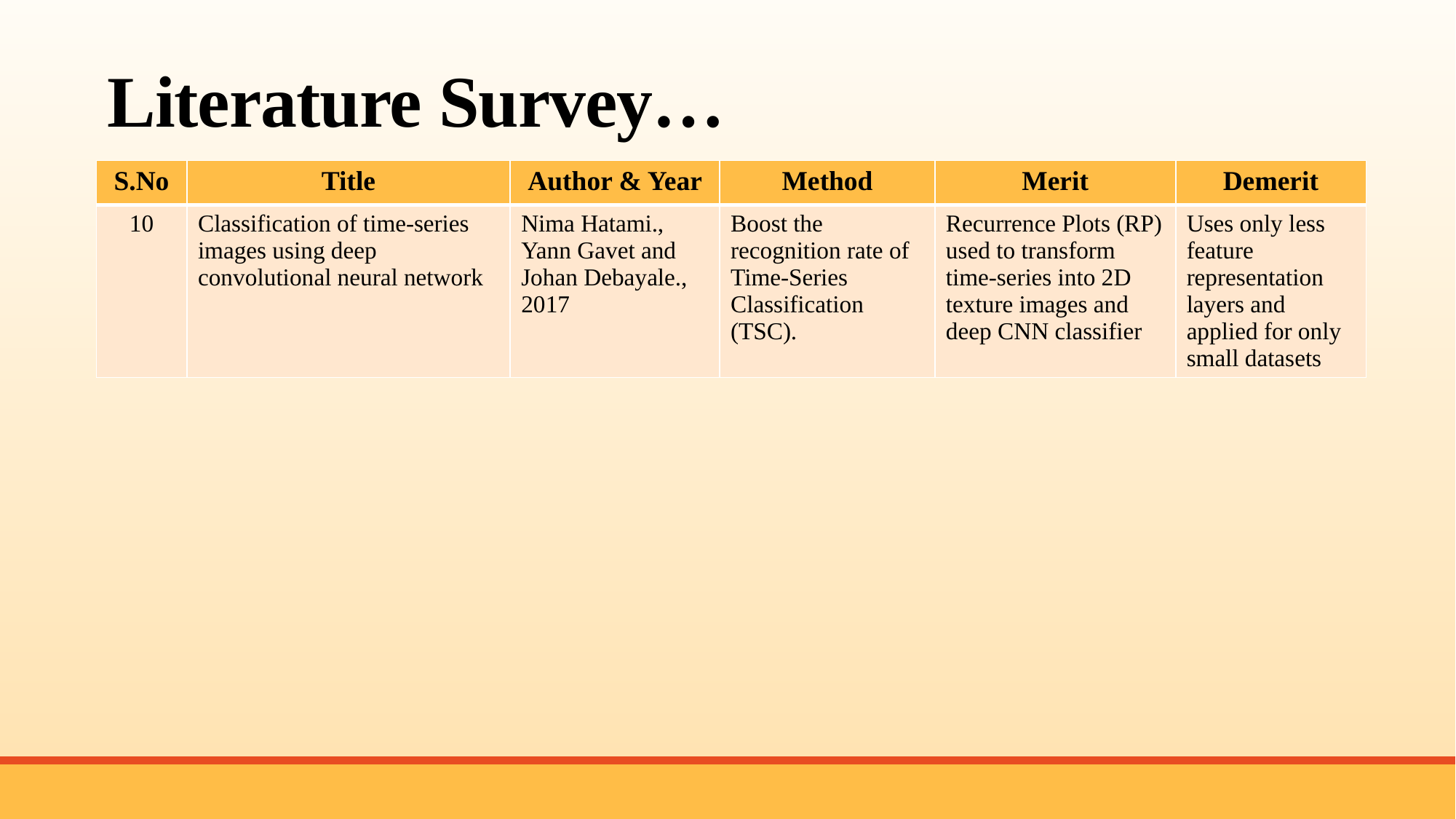

# Literature Survey…
| S.No | Title | Author & Year | Method | Merit | Demerit |
| --- | --- | --- | --- | --- | --- |
| 10 | Classification of time-series images using deep convolutional neural network | Nima Hatami., Yann Gavet and Johan Debayale., 2017 | Boost the recognition rate of Time-Series Classification (TSC). | Recurrence Plots (RP) used to transform time-series into 2D texture images and deep CNN classifier | Uses only less feature representation layers and applied for only small datasets |